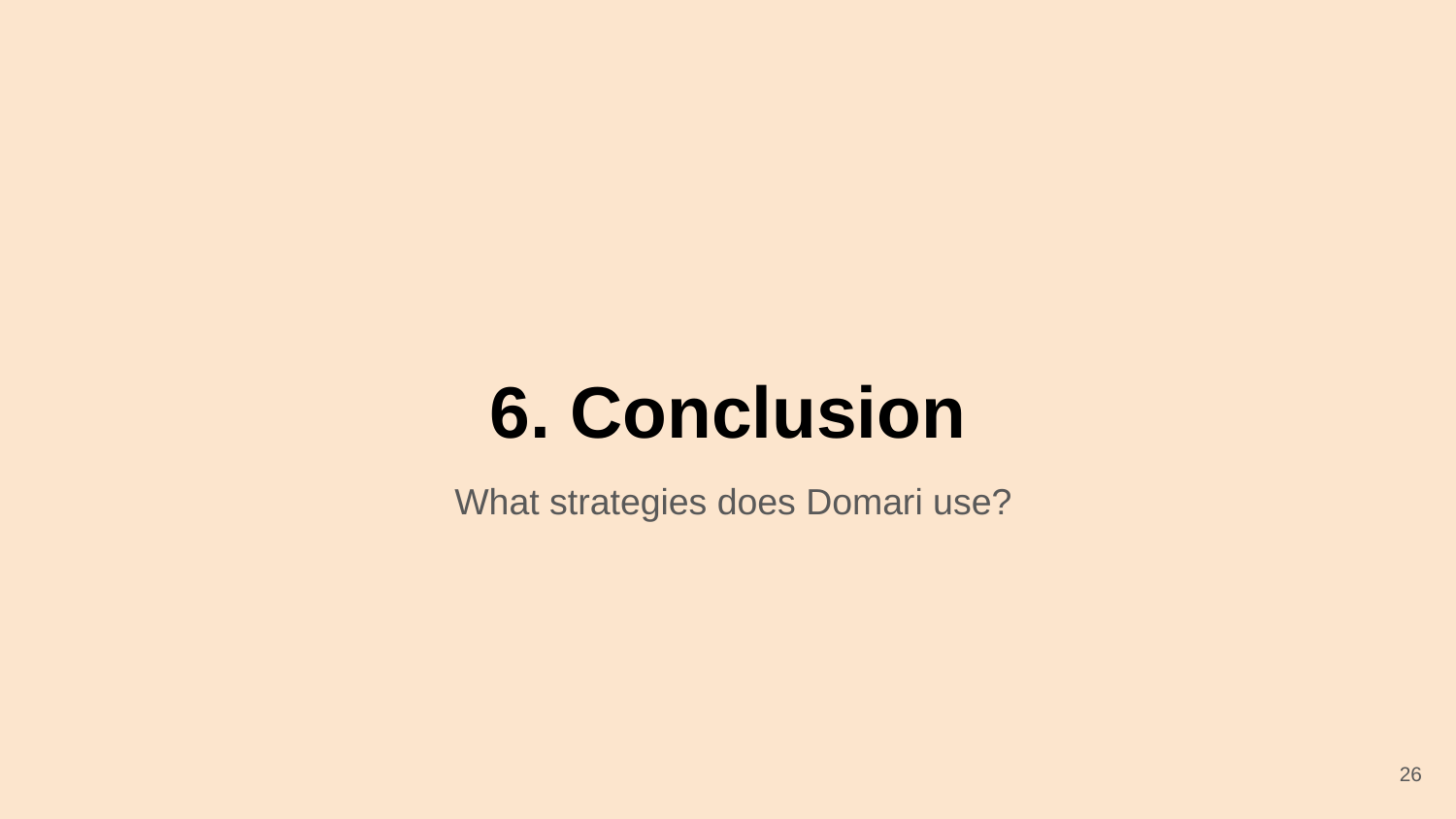

# 6. Conclusion
What strategies does Domari use?
26